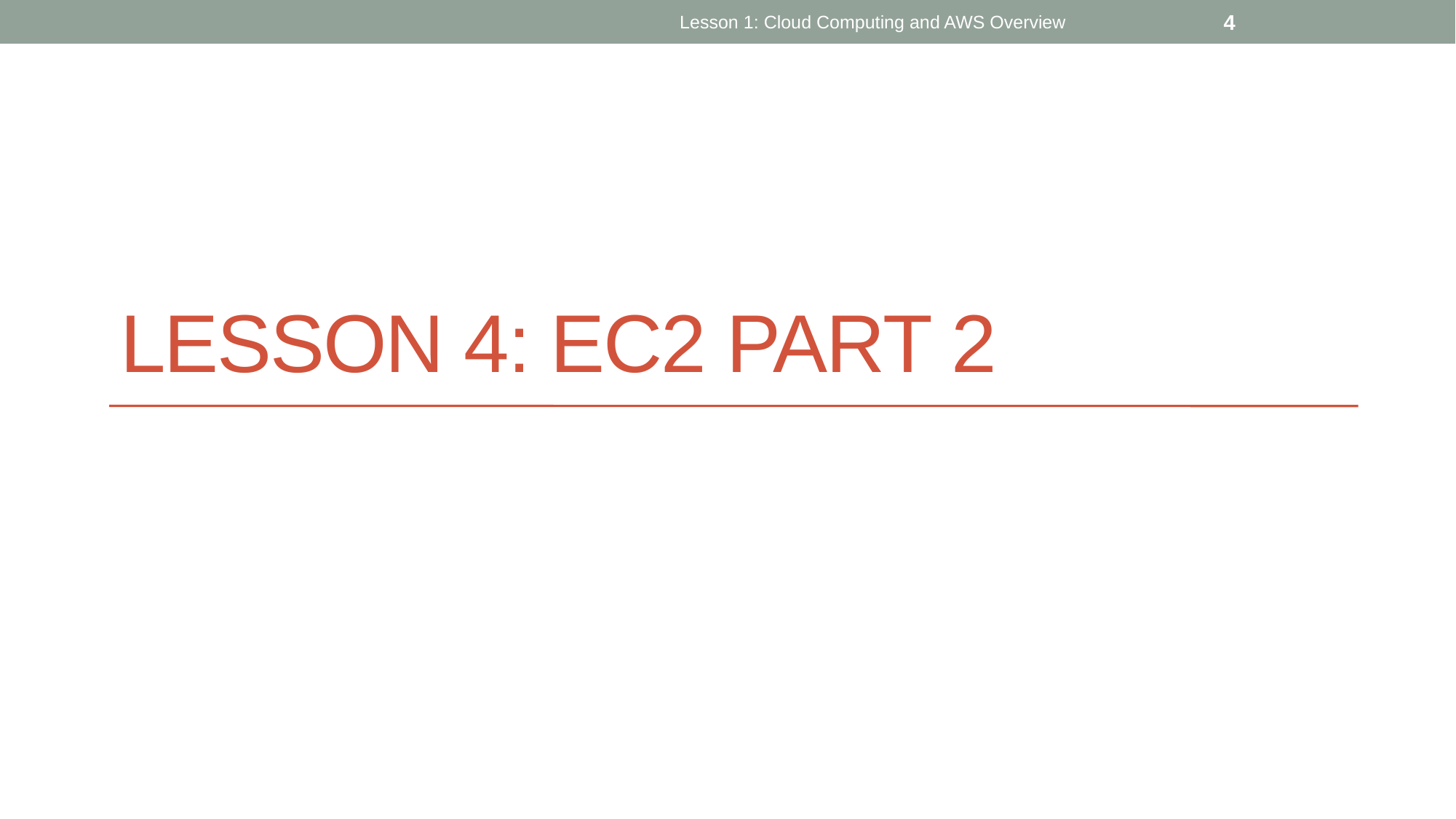

Lesson 1: Cloud Computing and AWS Overview
4
# Lesson 4: EC2 Part 2